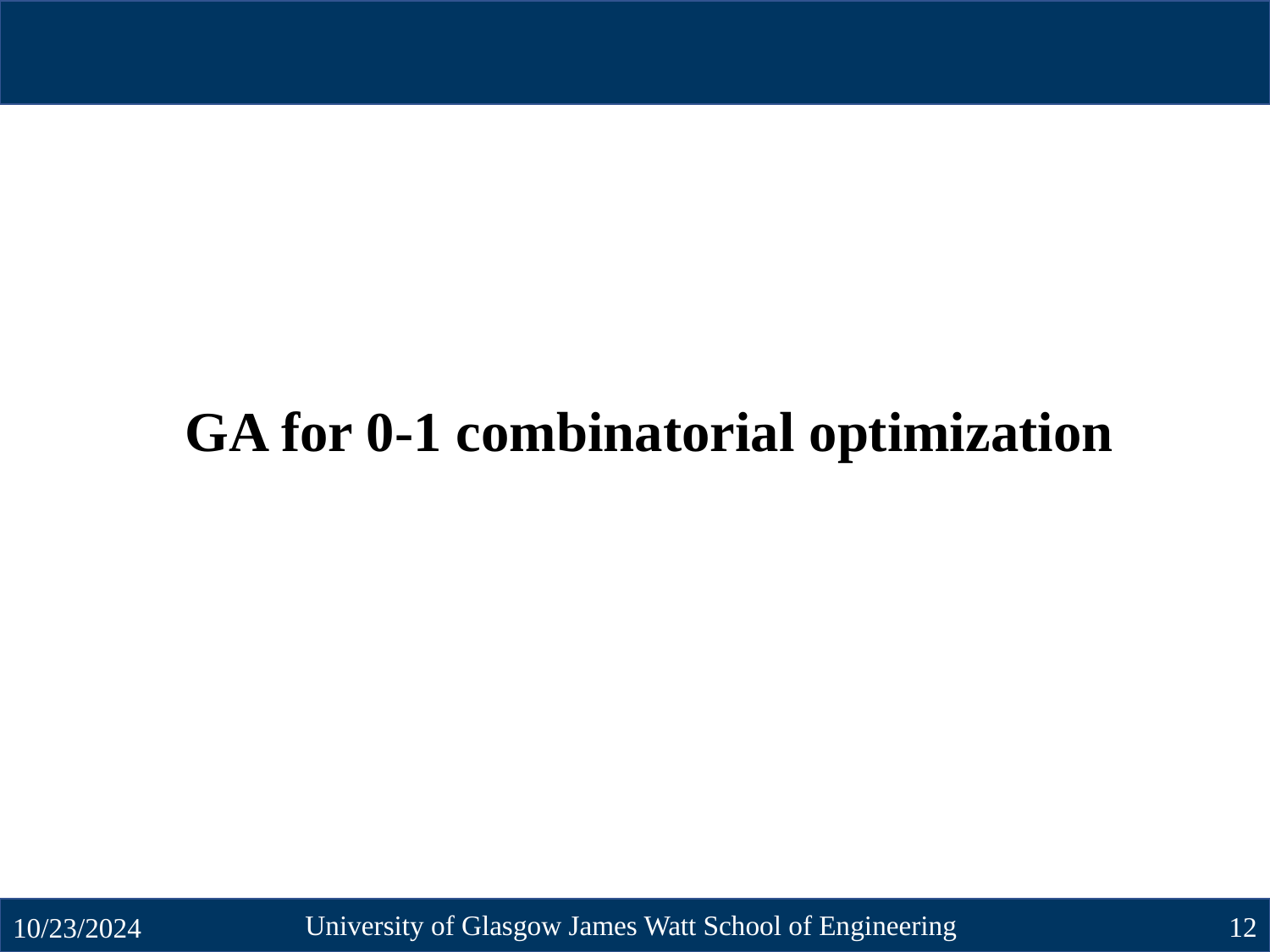

GA for 0-1 combinatorial optimization
University of Glasgow James Watt School of Engineering
12
10/23/2024